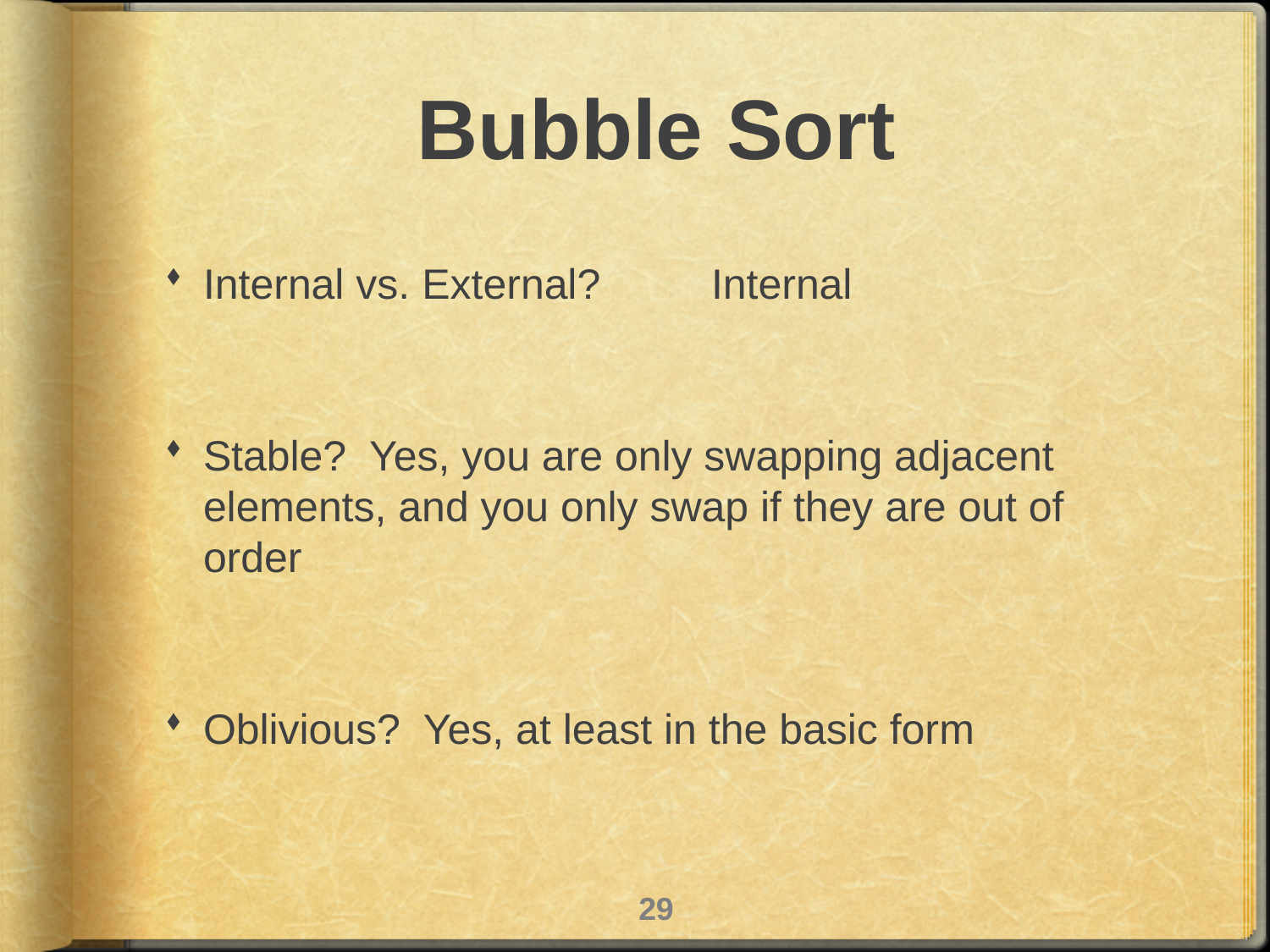

# Bubble Sort
Internal vs. External?	Internal

Stable?  Yes, you are only swapping adjacent elements, and you only swap if they are out of order

Oblivious?  Yes, at least in the basic form
29